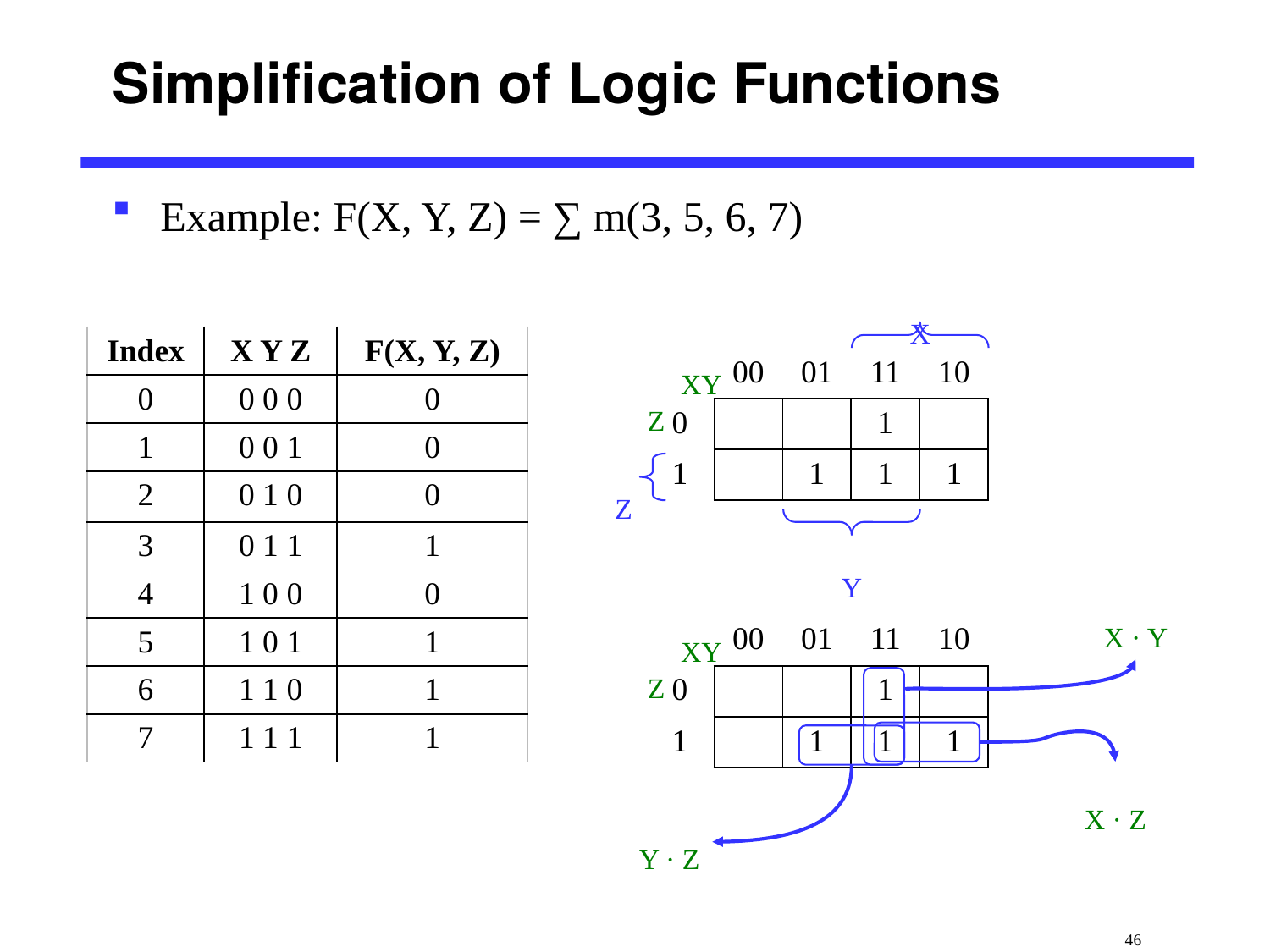

# Simplification of Logic Functions
Example: F(X, Y, Z) = ∑ m(3, 5, 6, 7)

X
| Index | X Y Z | F(X, Y, Z) |
| --- | --- | --- |
| 0 | 0 0 0 | 0 |
| 1 | 0 0 1 | 0 |
| 2 | 0 1 0 | 0 |
| 3 | 0 1 1 | 1 |
| 4 | 1 0 0 | 0 |
| 5 | 1 0 1 | 1 |
| 6 | 1 1 0 | 1 |
| 7 | 1 1 1 | 1 |
XY
Z
|  | 00 | 01 | 11 | 10 |
| --- | --- | --- | --- | --- |
| 0 |  |  | 1 |  |
| 1 |  | 1 | 1 | 1 |
Z

Y
X · Y
XY
Z
|  | 00 | 01 | 11 | 10 |
| --- | --- | --- | --- | --- |
| 0 |  |  | 1 |  |
| 1 |  | 1 | 1 | 1 |

X · Z
Y · Z
                           46